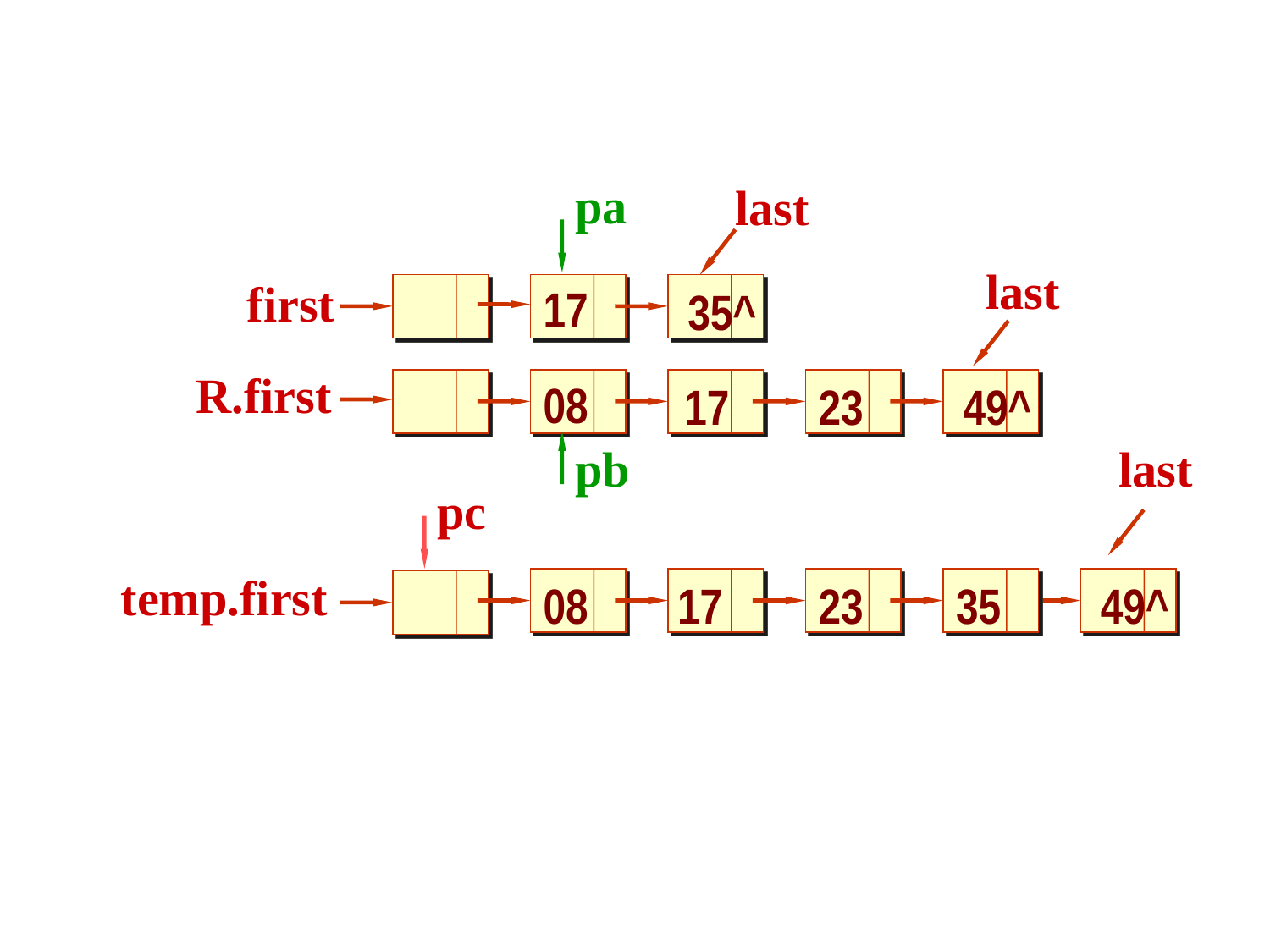

pa

first
17

35^

R.first
08

17

23

49^

pb
pc

temp.first

08

17

23

23

35

49^

last

last

last